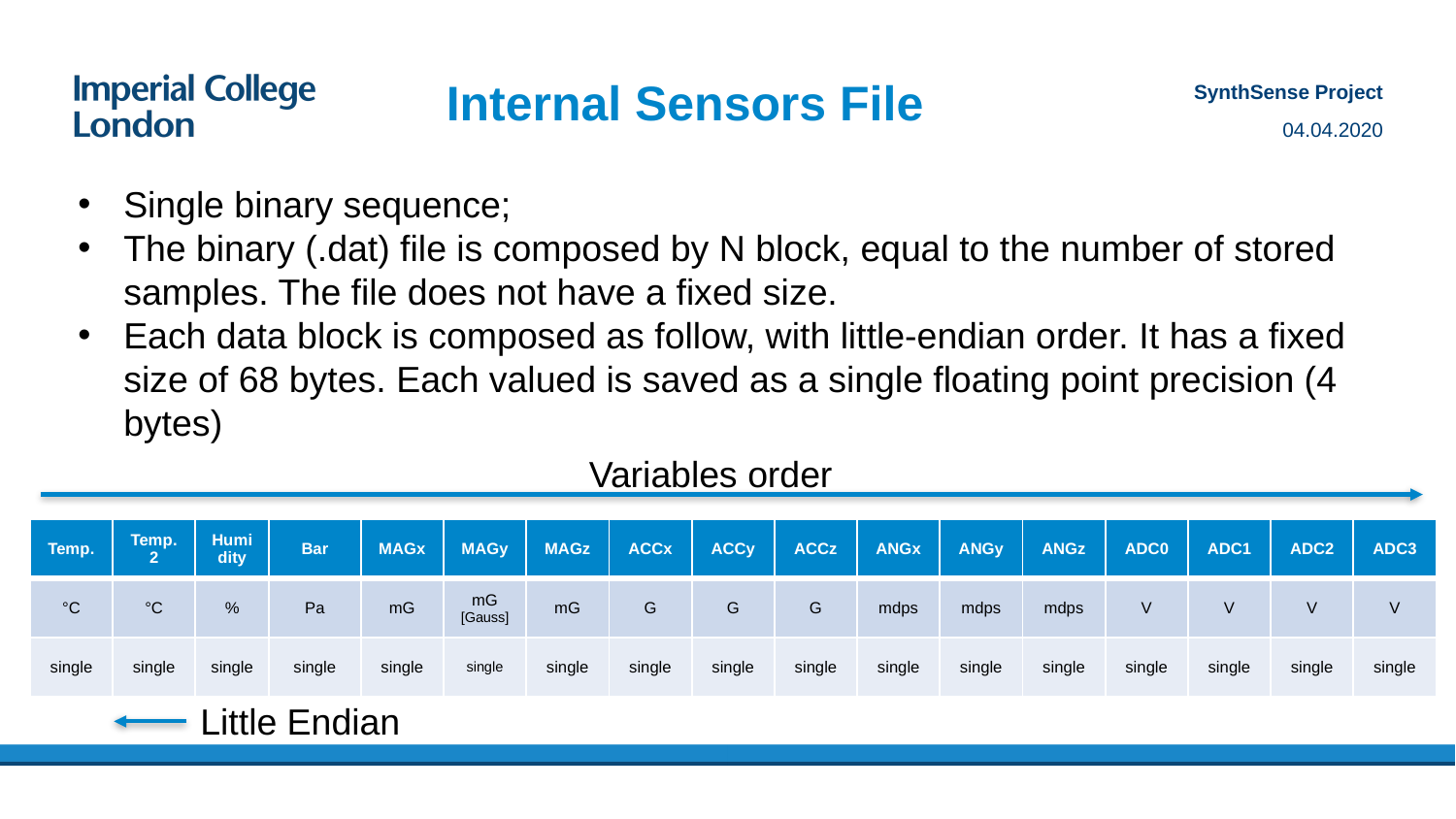

# Internal Sensors File
SynthSense Project
04.04.2020
Single binary sequence;
The binary (.dat) file is composed by N block, equal to the number of stored samples. The file does not have a fixed size.
Each data block is composed as follow, with little-endian order. It has a fixed size of 68 bytes. Each valued is saved as a single floating point precision (4 bytes)
Variables order
| Temp. | Temp. 2 | Humidity | Bar | MAGx | MAGy | MAGz | ACCx | ACCy | ACCz | ANGx | ANGy | ANGz | ADC0 | ADC1 | ADC2 | ADC3 |
| --- | --- | --- | --- | --- | --- | --- | --- | --- | --- | --- | --- | --- | --- | --- | --- | --- |
| °C | °C | % | Pa | mG | mG [Gauss] | mG | G | G | G | mdps | mdps | mdps | V | V | V | V |
| single | single | single | single | single | single | single | single | single | single | single | single | single | single | single | single | single |
Little Endian